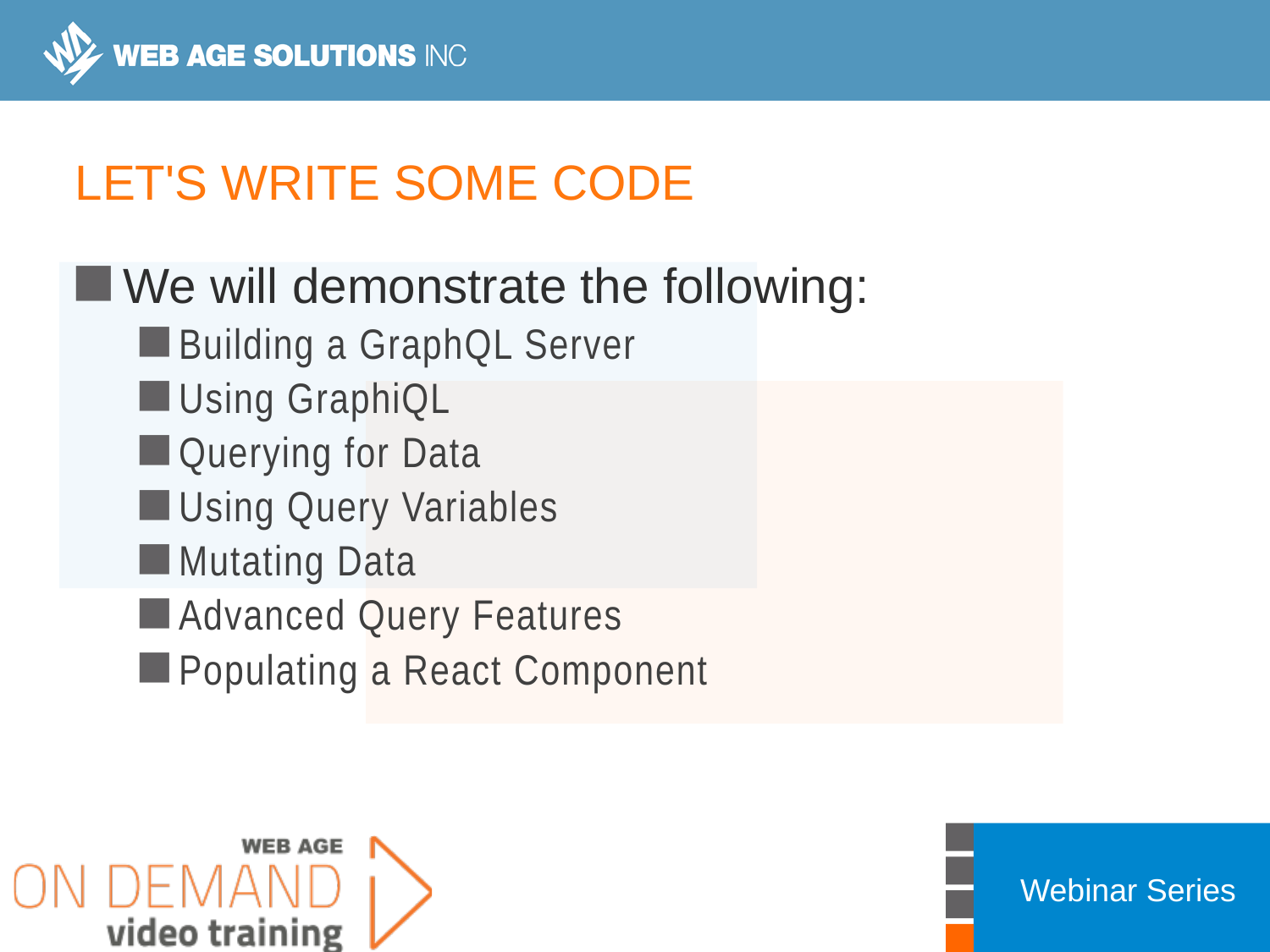

# LET'S WRITE SOME CODE
We will demonstrate the following:
Building a GraphQL Server
Using GraphiQL
Querying for Data
Using Query Variables
Mutating Data
Advanced Query Features
Populating a React Component